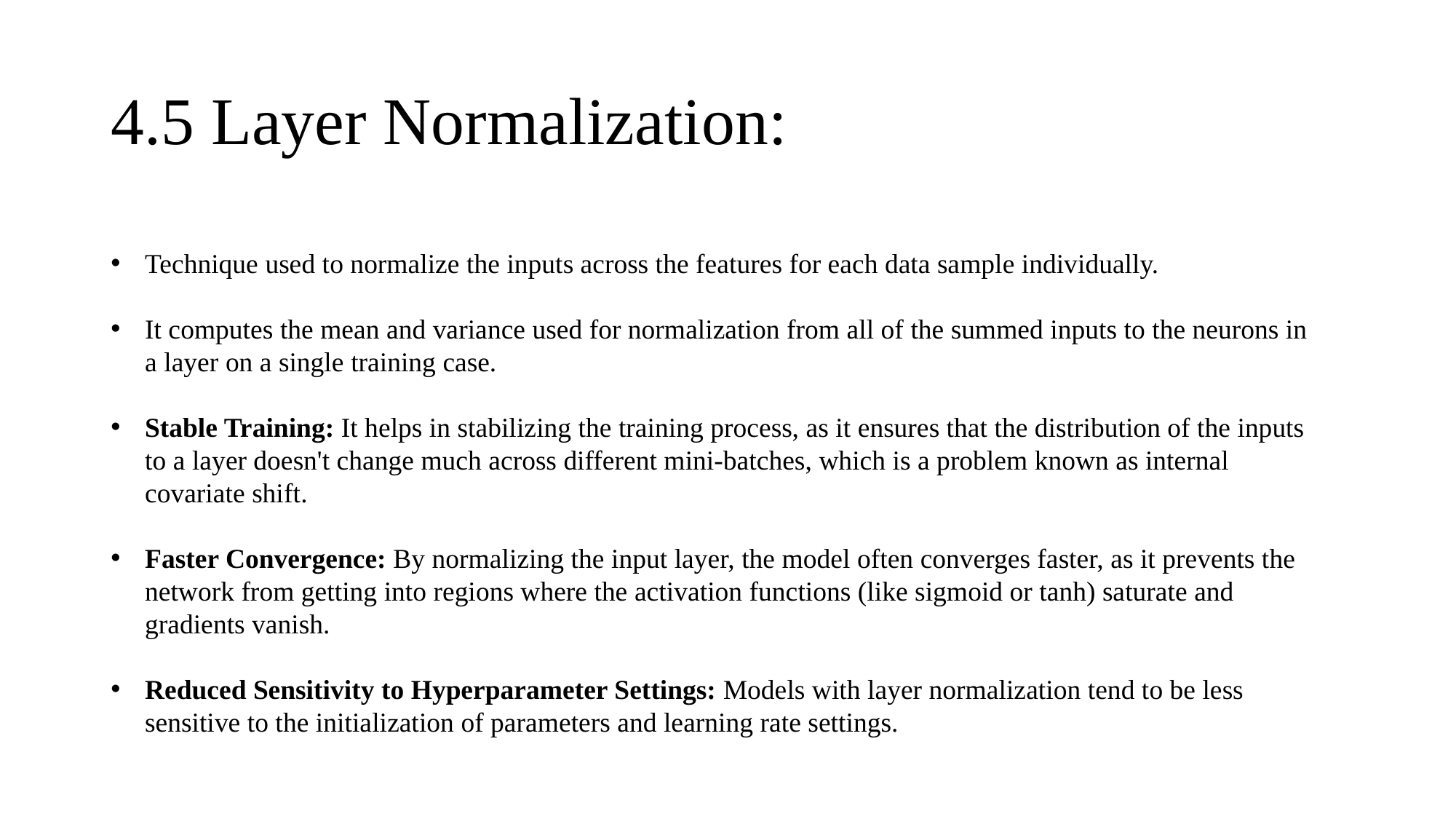

# 4.5 Layer Normalization:
Technique used to normalize the inputs across the features for each data sample individually.

It computes the mean and variance used for normalization from all of the summed inputs to the neurons in a layer on a single training case.

Stable Training: It helps in stabilizing the training process, as it ensures that the distribution of the inputs to a layer doesn't change much across different mini-batches, which is a problem known as internal covariate shift.

Faster Convergence: By normalizing the input layer, the model often converges faster, as it prevents the network from getting into regions where the activation functions (like sigmoid or tanh) saturate and gradients vanish.

Reduced Sensitivity to Hyperparameter Settings: Models with layer normalization tend to be less sensitive to the initialization of parameters and learning rate settings.